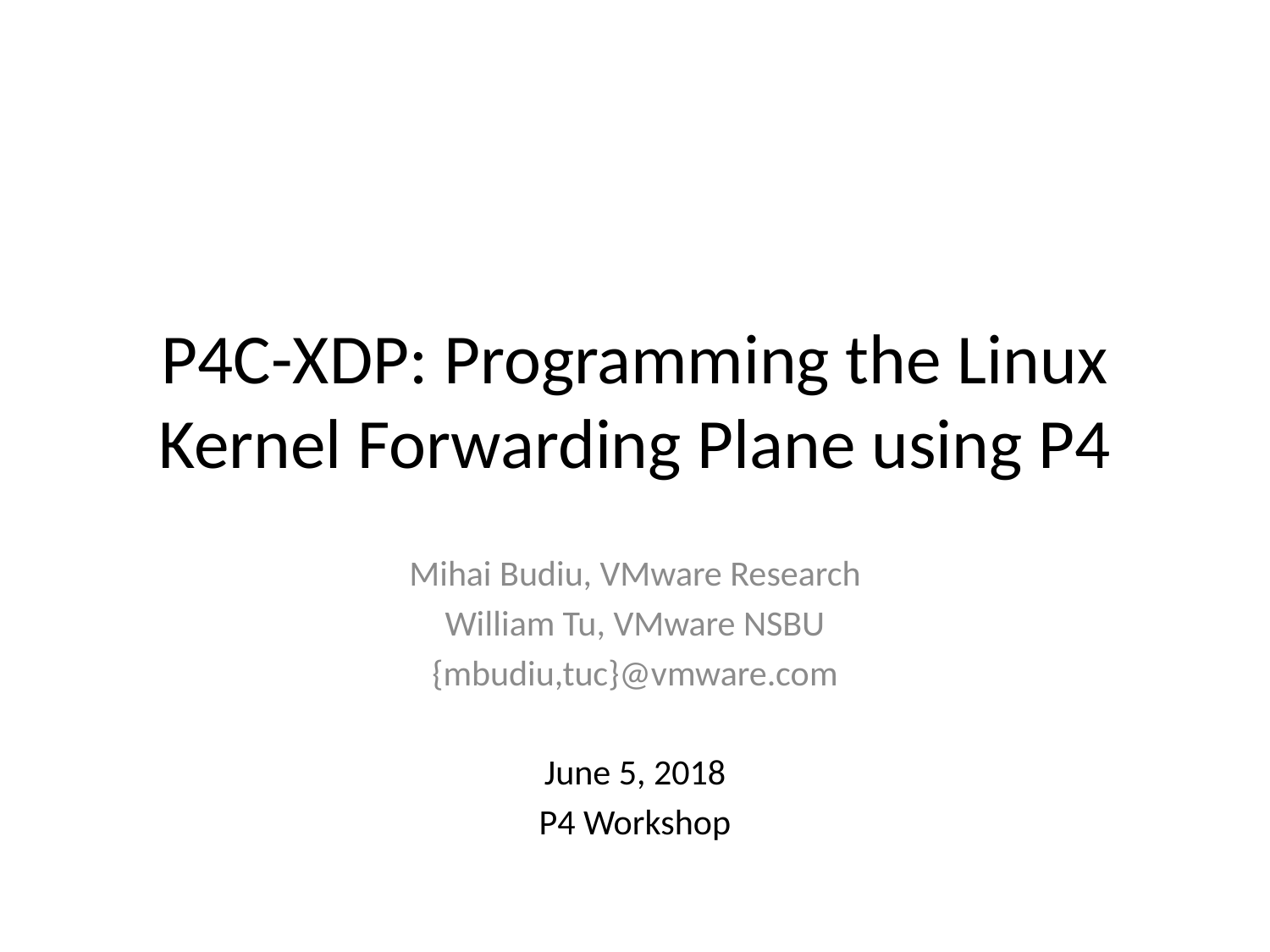

# P4C-XDP: Programming the Linux Kernel Forwarding Plane using P4
Mihai Budiu, VMware Research
William Tu, VMware NSBU
{mbudiu,tuc}@vmware.com

June 5, 2018
P4 Workshop